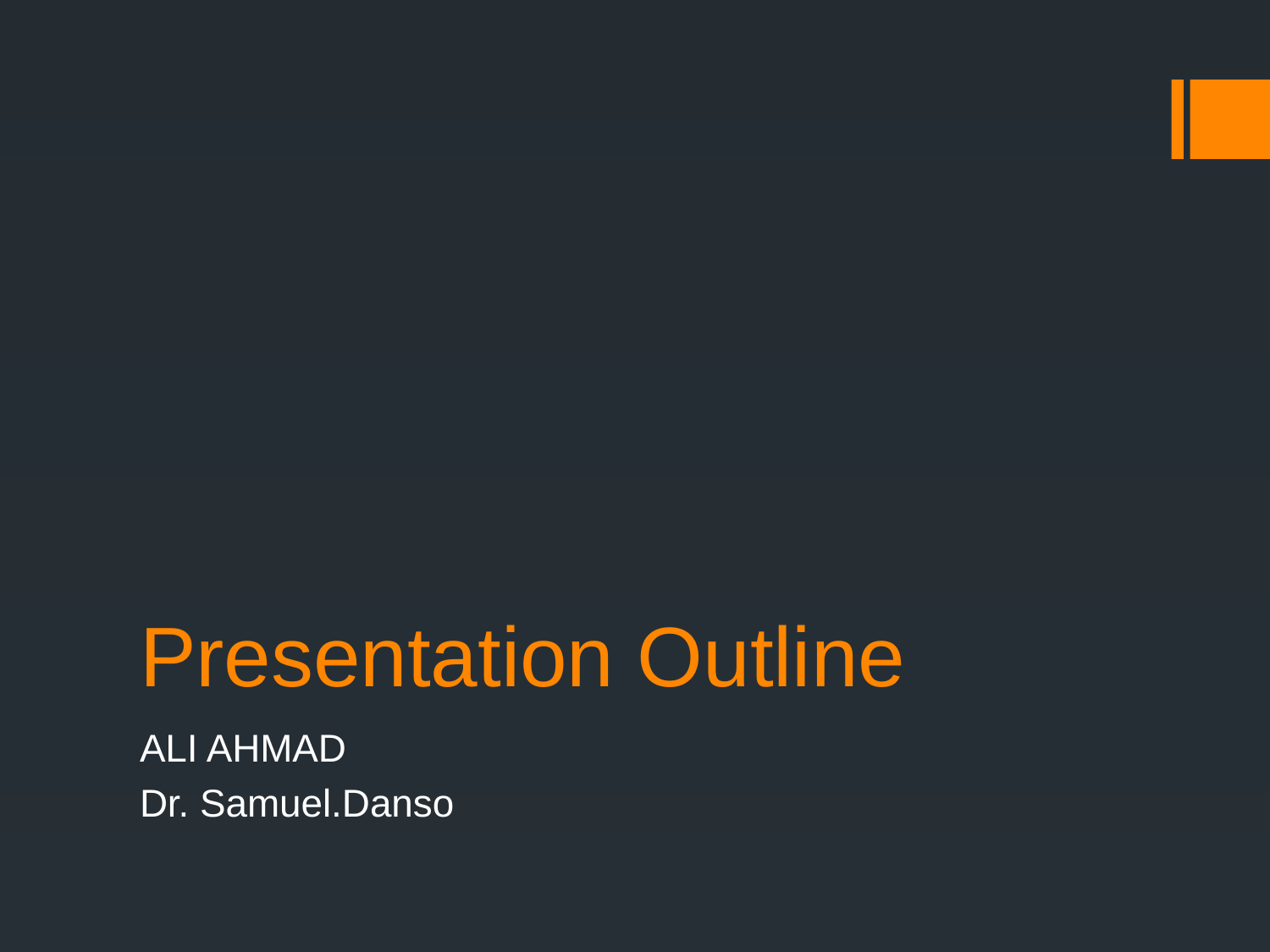

# Presentation Outline
ALI AHMAD
Dr. Samuel.Danso